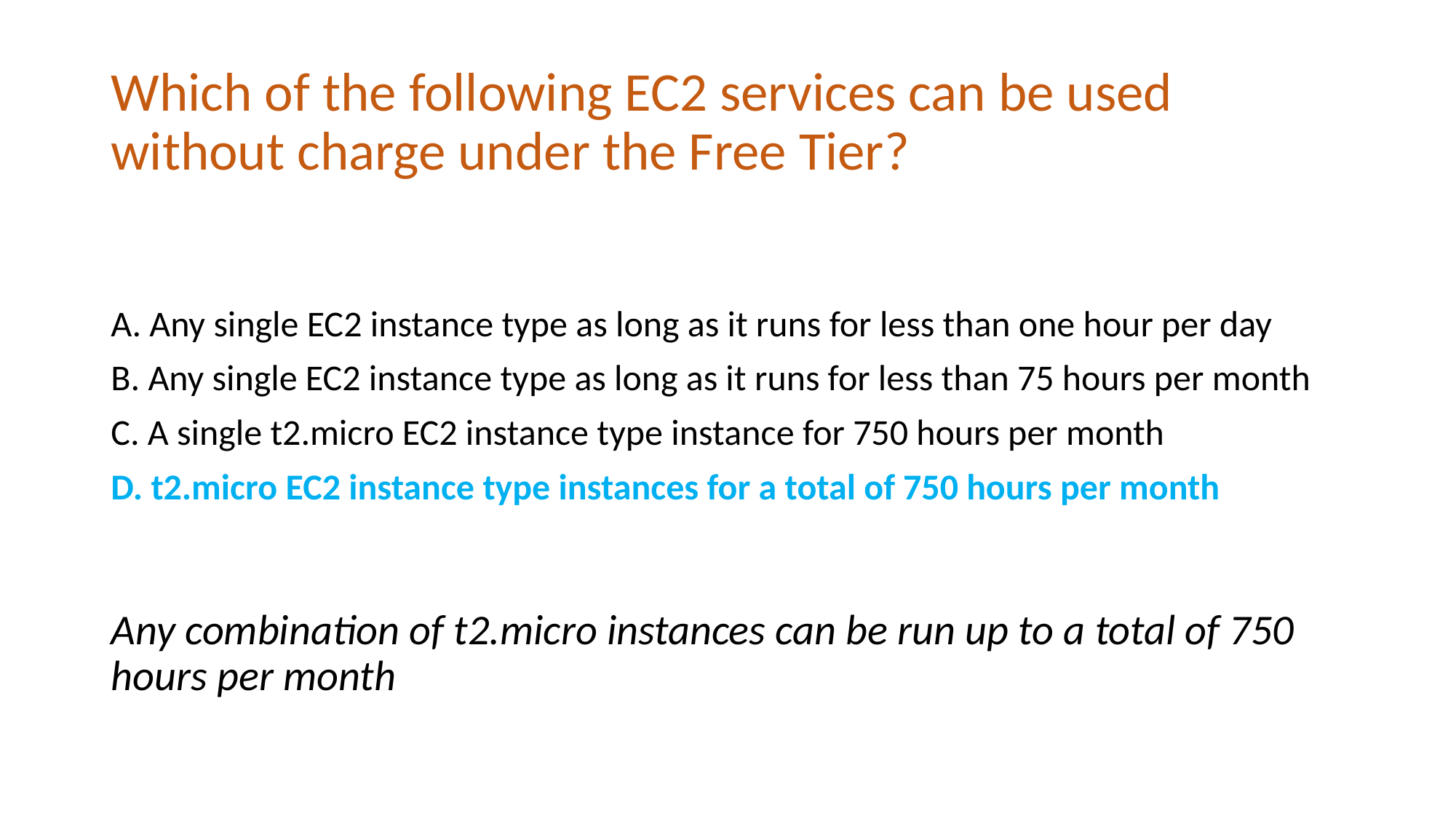

# Which of the following EC2 services can be used without charge under the Free Tier?
A. Any single EC2 instance type as long as it runs for less than one hour per day
B. Any single EC2 instance type as long as it runs for less than 75 hours per month
C. A single t2.micro EC2 instance type instance for 750 hours per month
D. t2.micro EC2 instance type instances for a total of 750 hours per month

Any combination of t2.micro instances can be run up to a total of 750 hours per month